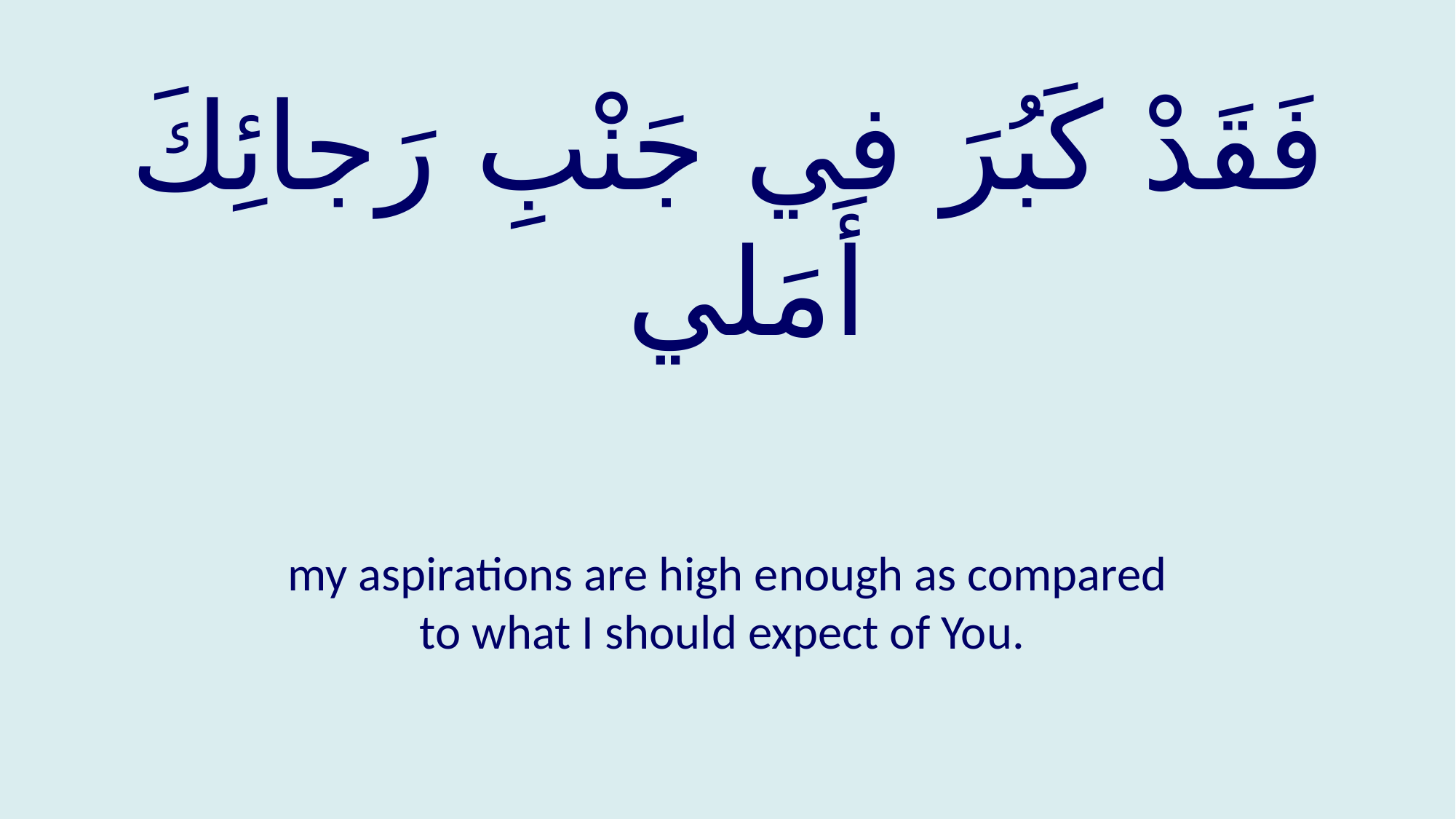

# فَقَدْ كَبُرَ في جَنْبِ رَجائِكَ أَمَلي
my aspirations are high enough as compared to what I should expect of You.